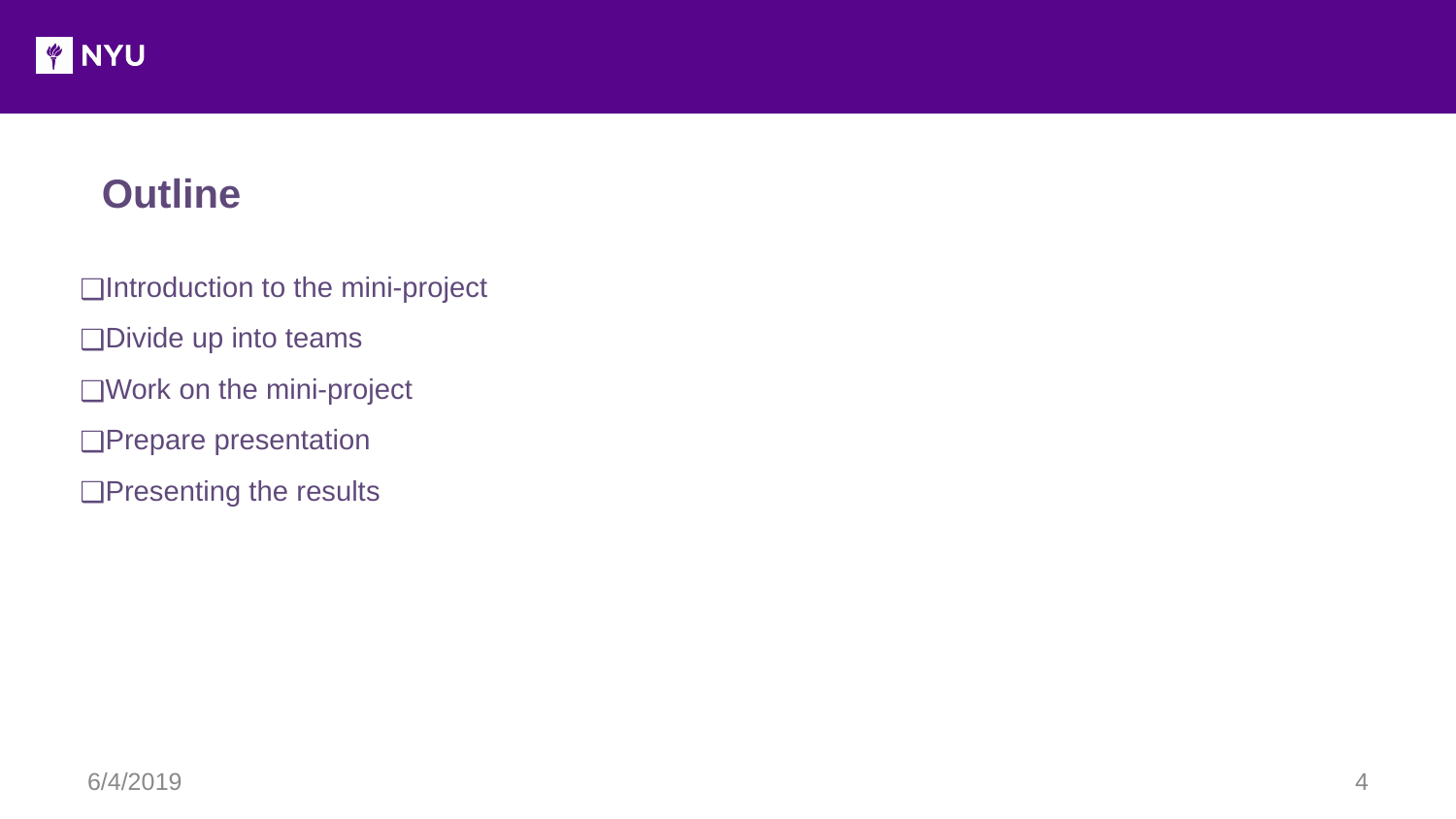

Outline
Introduction to the mini-project
Divide up into teams
Work on the mini-project
Prepare presentation
Presenting the results
6/4/2019
4